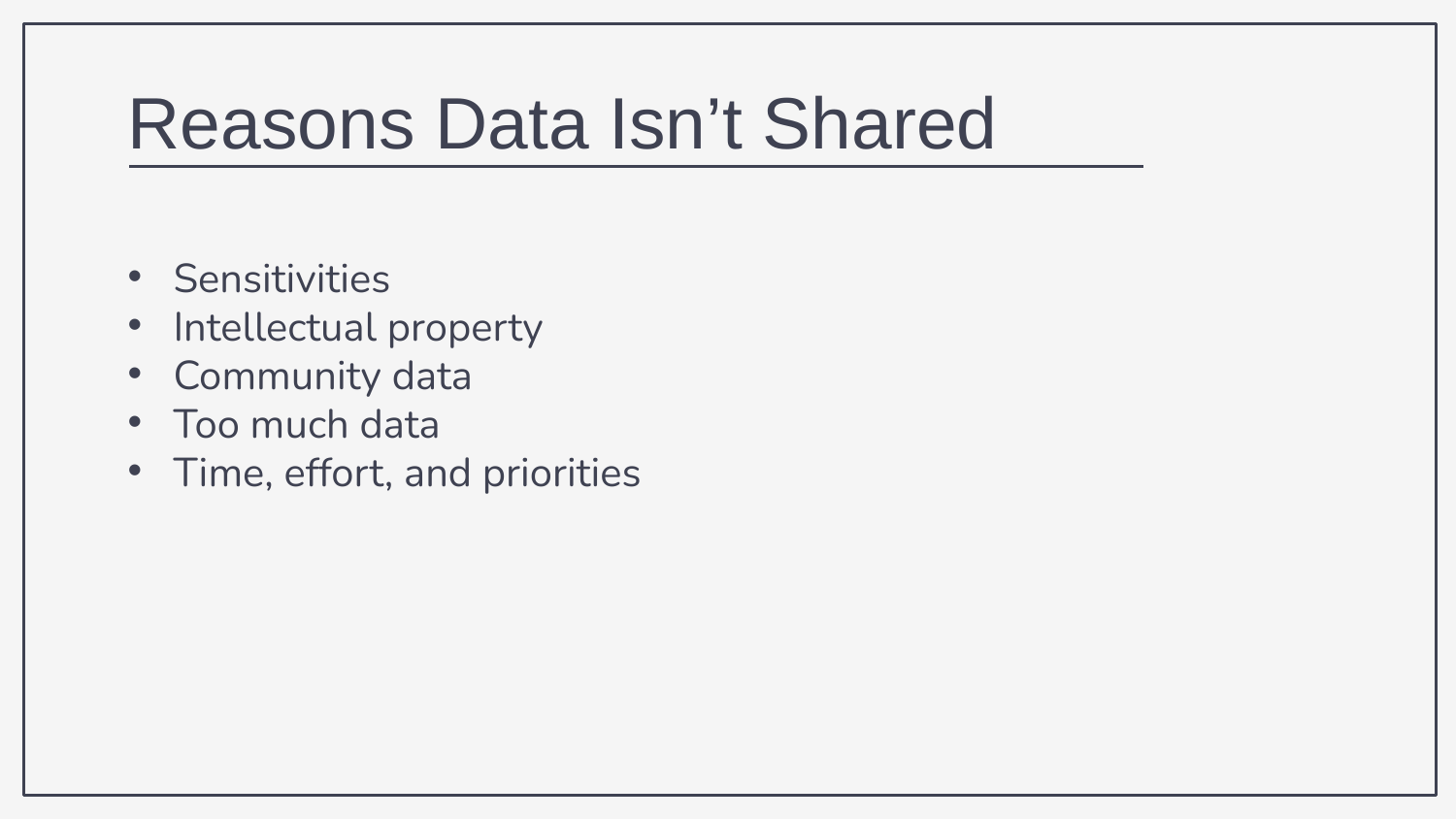

Reasons Data Isn’t Shared
Sensitivities
Intellectual property
Community data
Too much data
Time, effort, and priorities